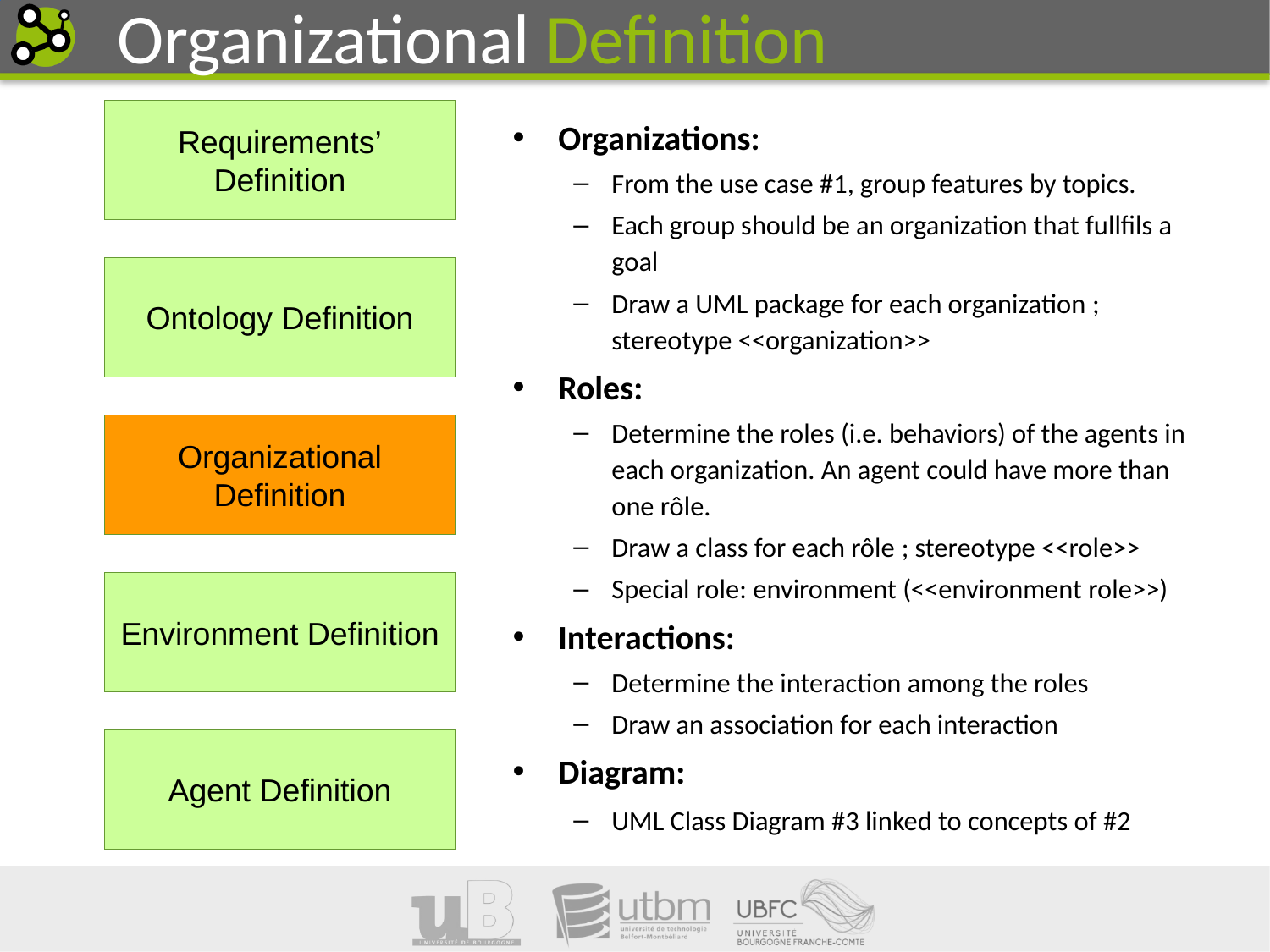

Organizational Definition
Requirements’
Definition
Organizations:
From the use case #1, group features by topics.
Each group should be an organization that fullfils a goal
Draw a UML package for each organization ; stereotype <<organization>>
Roles:
Determine the roles (i.e. behaviors) of the agents in each organization. An agent could have more than one rôle.
Draw a class for each rôle ; stereotype <<role>>
Special role: environment (<<environment role>>)
Interactions:
Determine the interaction among the roles
Draw an association for each interaction
Diagram:
UML Class Diagram #3 linked to concepts of #2
Ontology Definition
Organizational
Definition
Environment Definition
Agent Definition